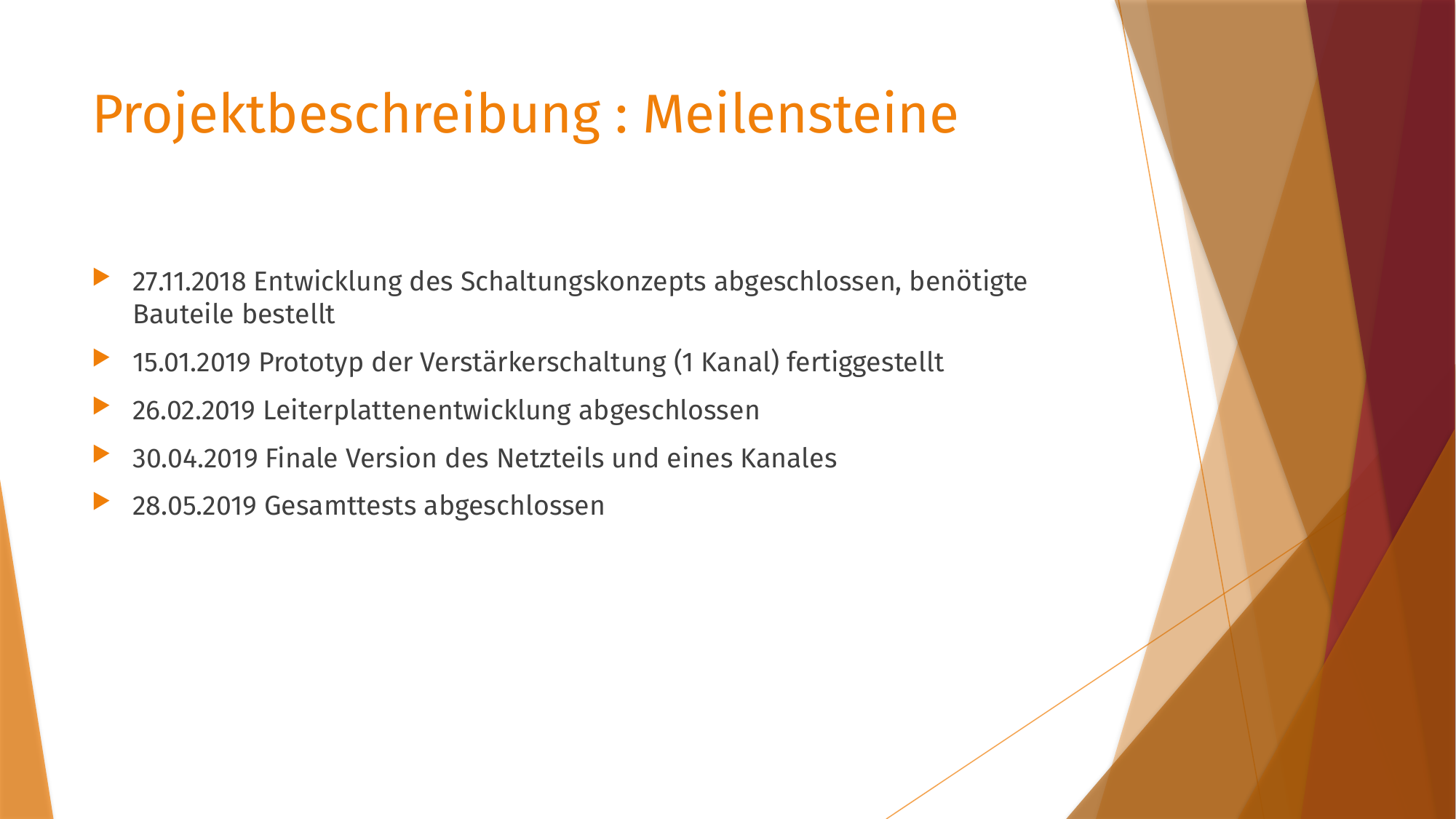

# Projektbeschreibung : Meilensteine
27.11.2018 Entwicklung des Schaltungskonzepts abgeschlossen, benötigte Bauteile bestellt
15.01.2019 Prototyp der Verstärkerschaltung (1 Kanal) fertiggestellt
26.02.2019 Leiterplattenentwicklung abgeschlossen
30.04.2019 Finale Version des Netzteils und eines Kanales
28.05.2019 Gesamttests abgeschlossen